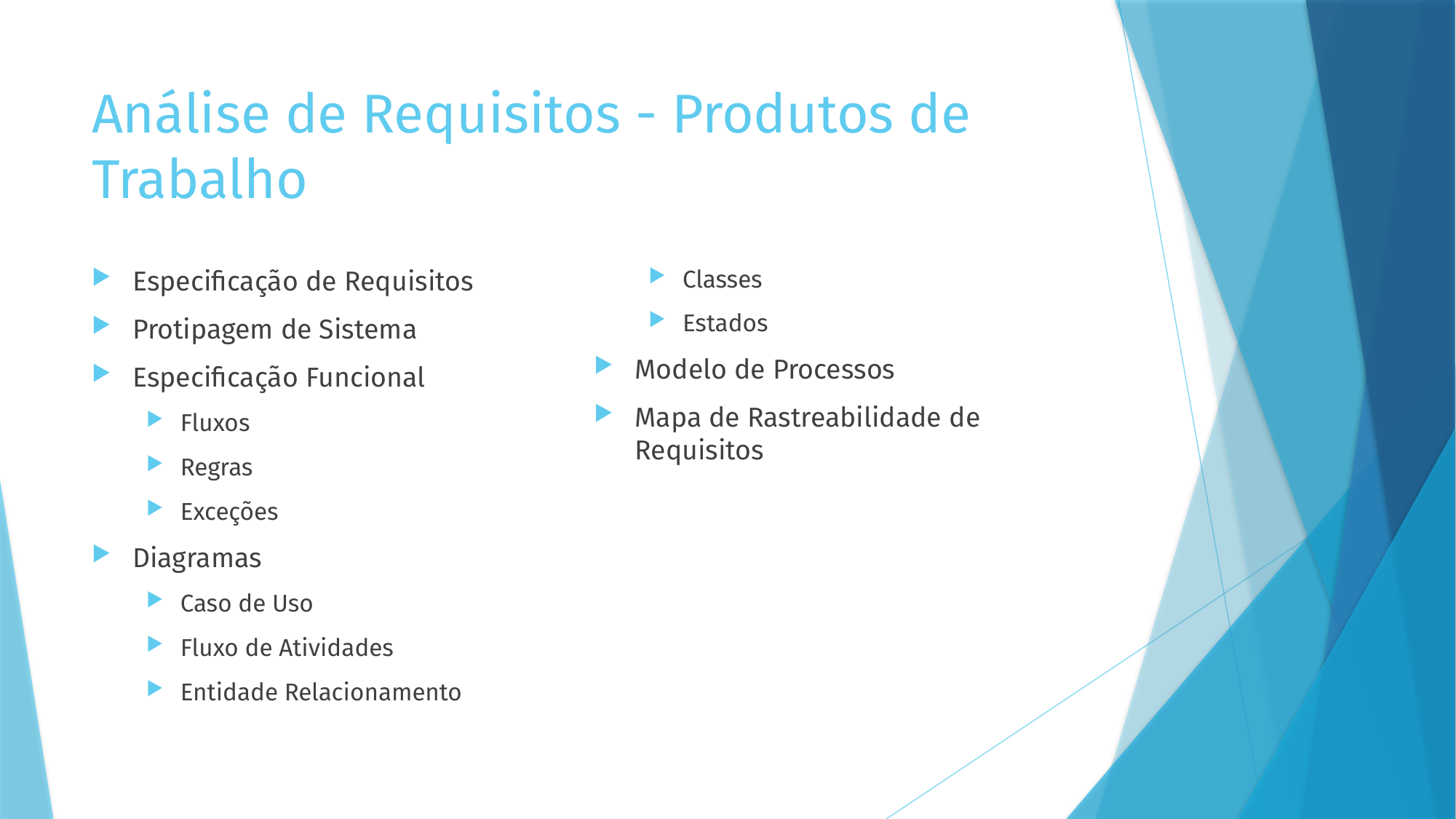

# Análise de Requisitos - Produtos de Trabalho
Especificação de Requisitos
Protipagem de Sistema
Especificação Funcional
Fluxos
Regras
Exceções
Diagramas
Caso de Uso
Fluxo de Atividades
Entidade Relacionamento
Classes
Estados
Modelo de Processos
Mapa de Rastreabilidade de Requisitos